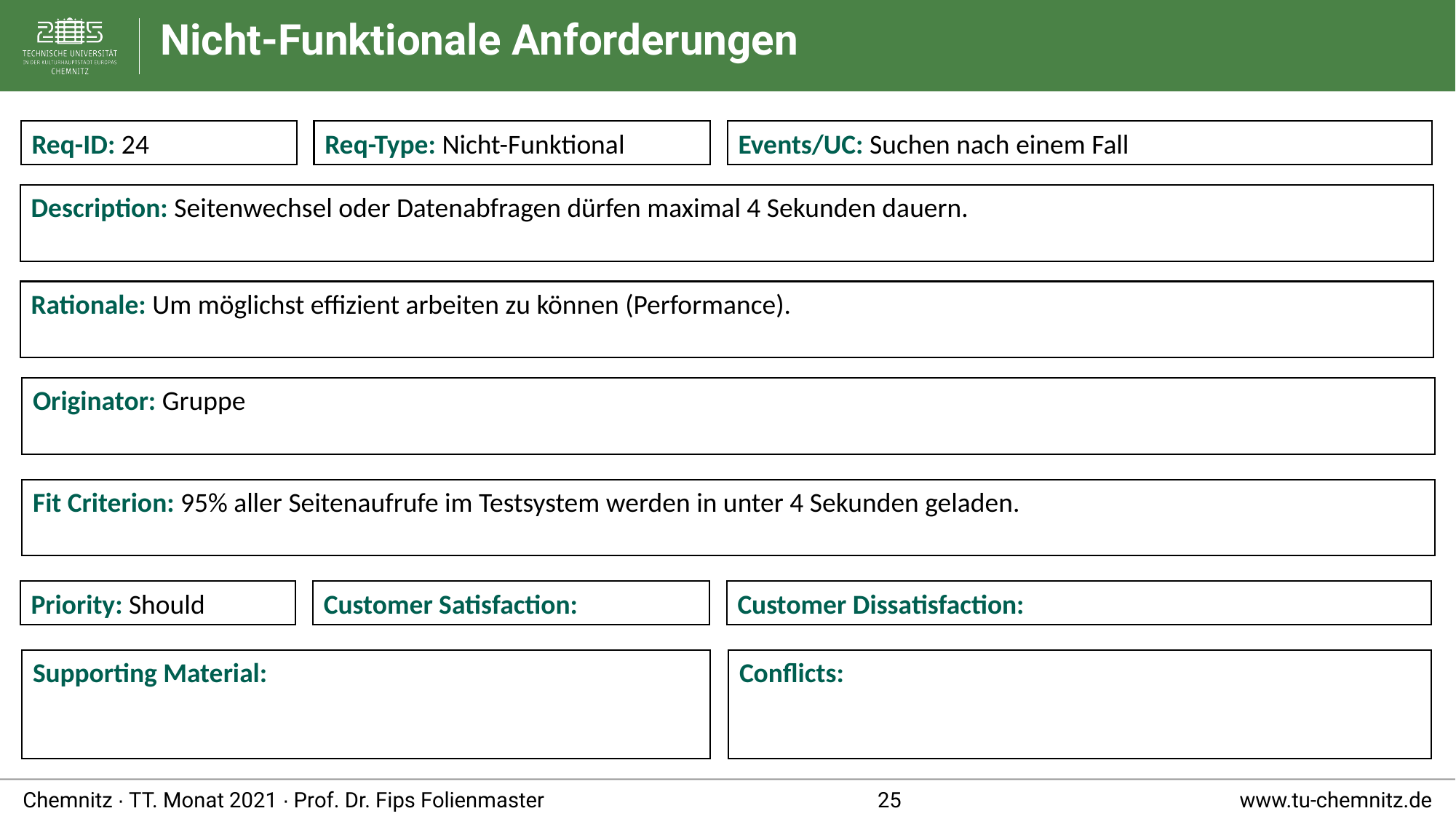

# Nicht-Funktionale Anforderungen
Req-ID: 24
Req-Type: Nicht-Funktional
Events/UC: Suchen nach einem Fall
Description: Seitenwechsel oder Datenabfragen dürfen maximal 4 Sekunden dauern.

Rationale: Um möglichst effizient arbeiten zu können (Performance).

Originator: Gruppe

Fit Criterion: 95% aller Seitenaufrufe im Testsystem werden in unter 4 Sekunden geladen.

Priority: Should
Customer Satisfaction:
Customer Dissatisfaction:
Supporting Material:

Conflicts: